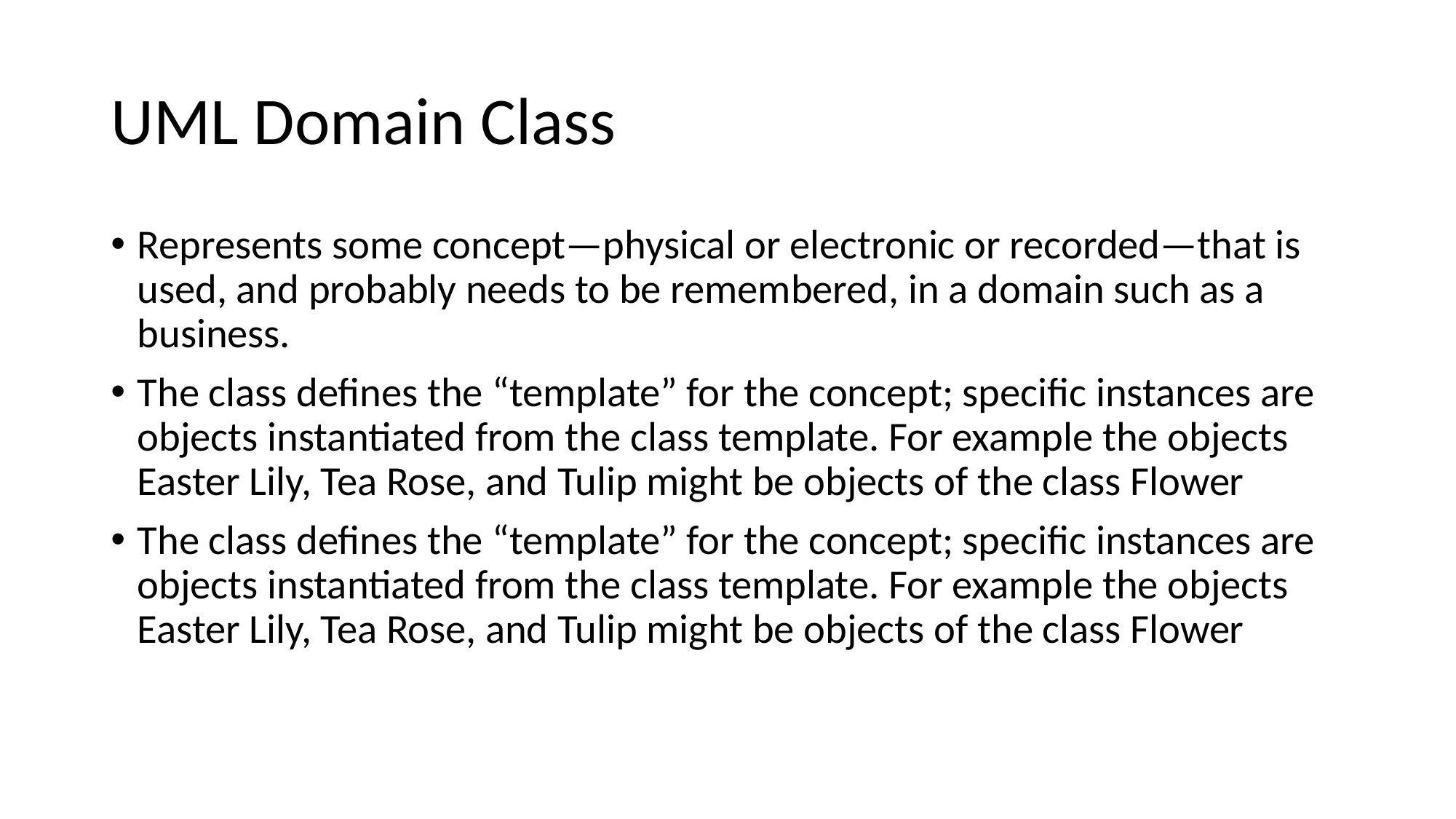

# UML Domain Class
Represents some concept—physical or electronic or recorded—that is used, and probably needs to be remembered, in a domain such as a business.
The class defines the “template” for the concept; specific instances are objects instantiated from the class template. For example the objects Easter Lily, Tea Rose, and Tulip might be objects of the class Flower
The class defines the “template” for the concept; specific instances are objects instantiated from the class template. For example the objects Easter Lily, Tea Rose, and Tulip might be objects of the class Flower